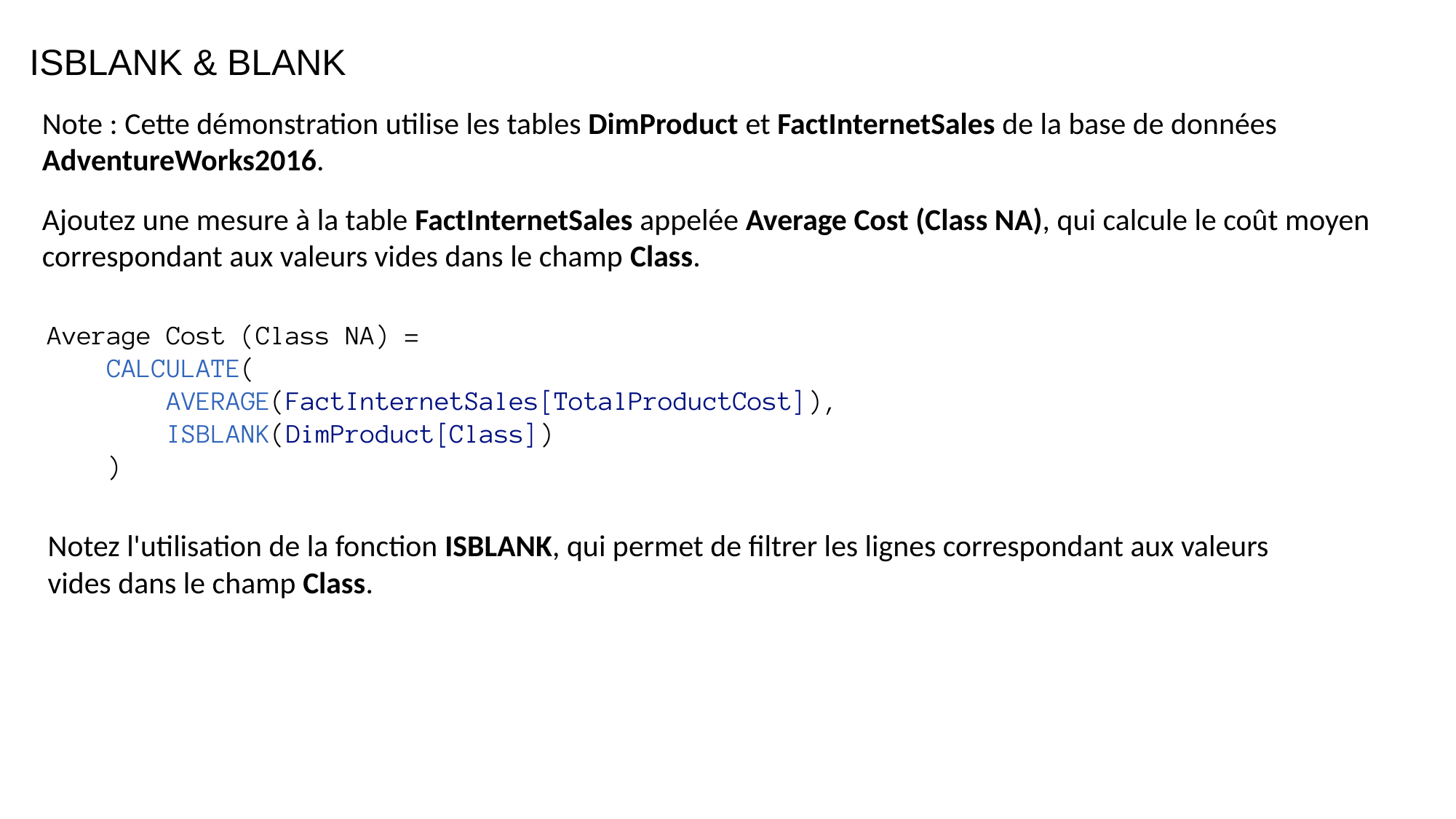

ISBLANK & BLANK
Note : Cette démonstration utilise les tables DimProduct et FactInternetSales de la base de données AdventureWorks2016.
Ajoutez une mesure à la table FactInternetSales appelée Average Cost (Class NA), qui calcule le coût moyen correspondant aux valeurs vides dans le champ Class.
Average Cost (Class NA) =
    CALCULATE(
        AVERAGE(FactInternetSales[TotalProductCost]),
        ISBLANK(DimProduct[Class])
    )
Notez l'utilisation de la fonction ISBLANK, qui permet de filtrer les lignes correspondant aux valeurs vides dans le champ Class.